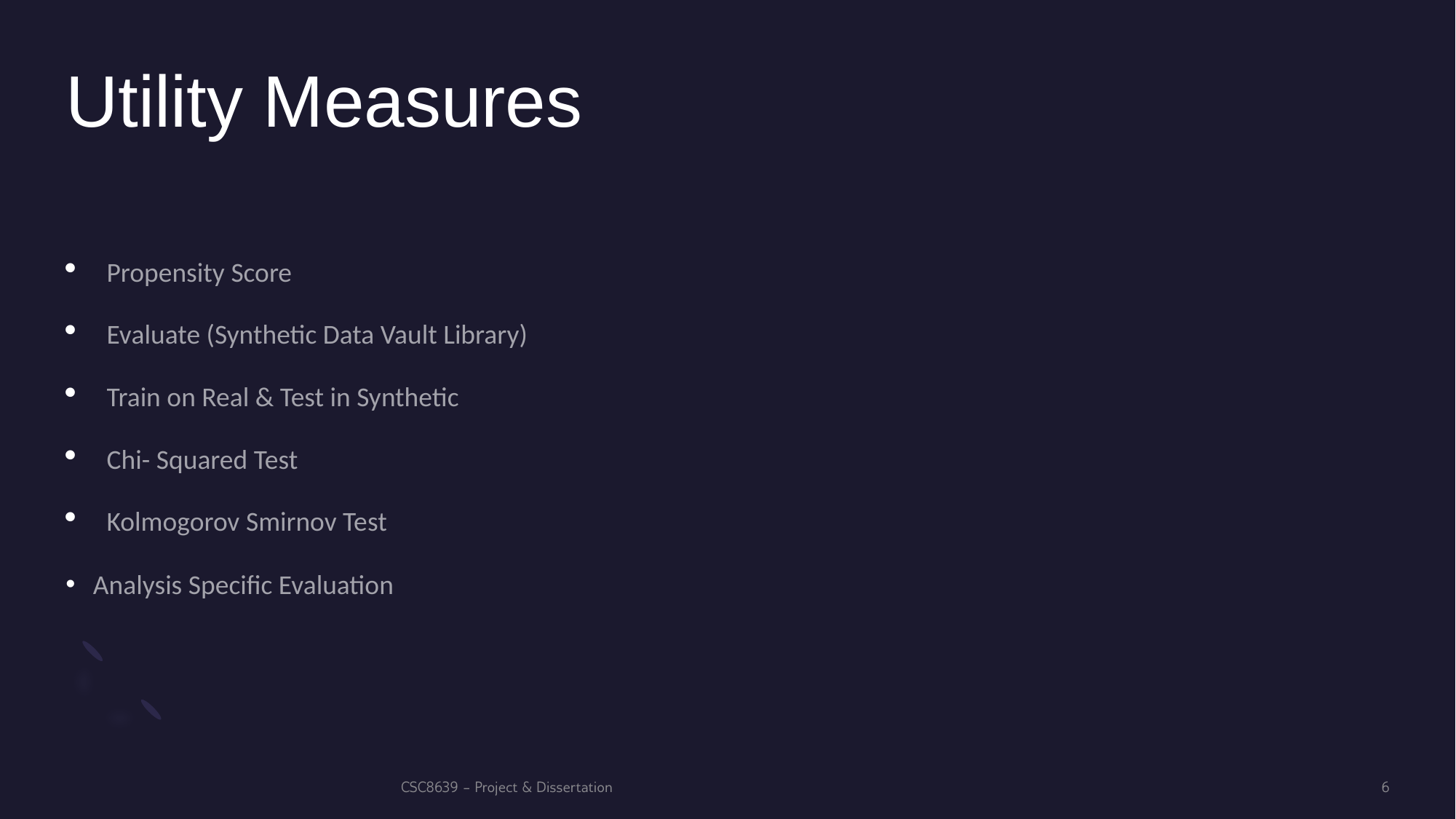

# Utility Measures
Propensity Score
Evaluate (Synthetic Data Vault Library)
Train on Real & Test in Synthetic
Chi- Squared Test
Kolmogorov Smirnov Test
Analysis Specific Evaluation
CSC8639 – Project & Dissertation
6